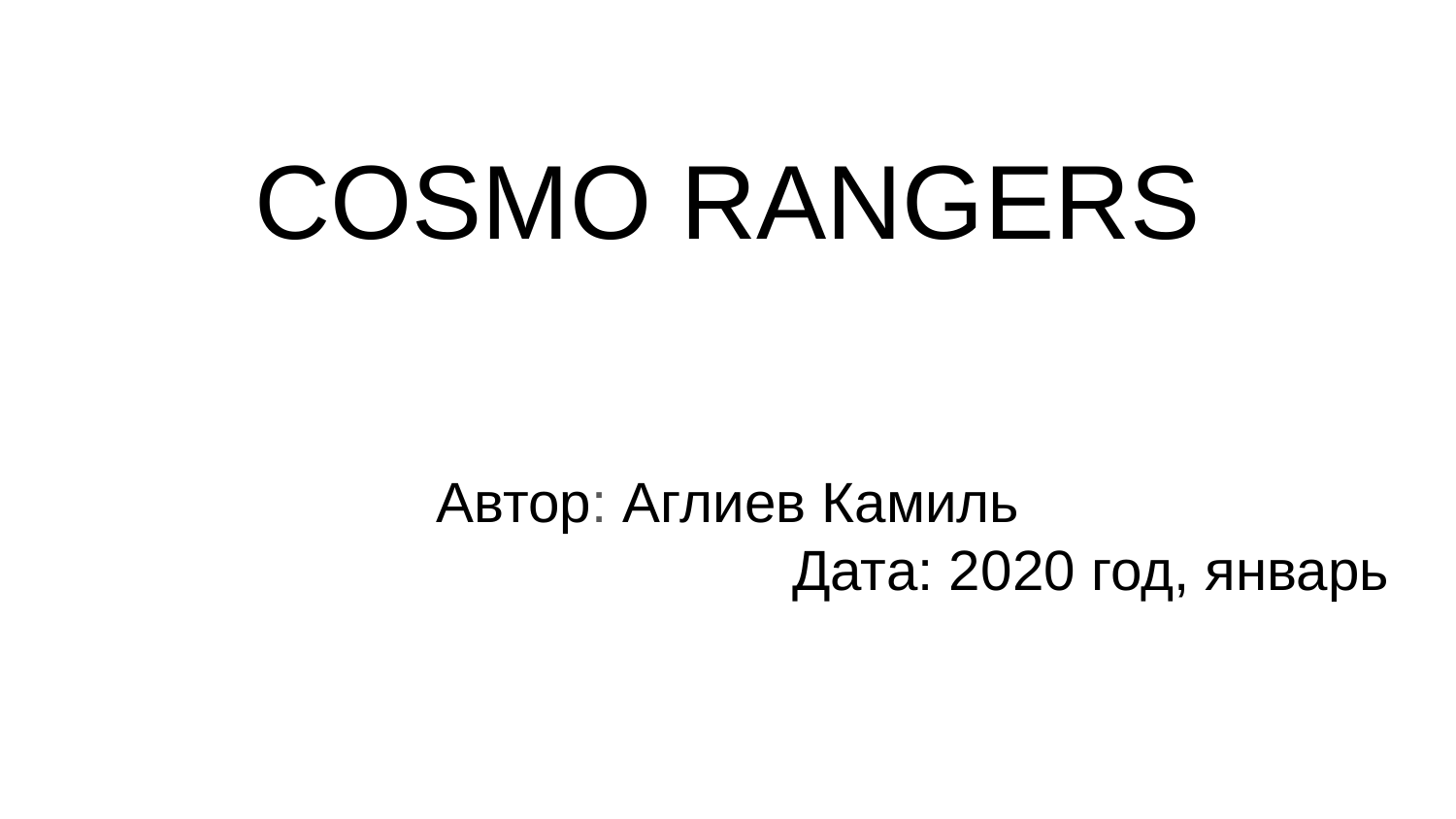

# COSMO RANGERS
Автор: Аглиев Камиль
					Датa: 2020 год, январь